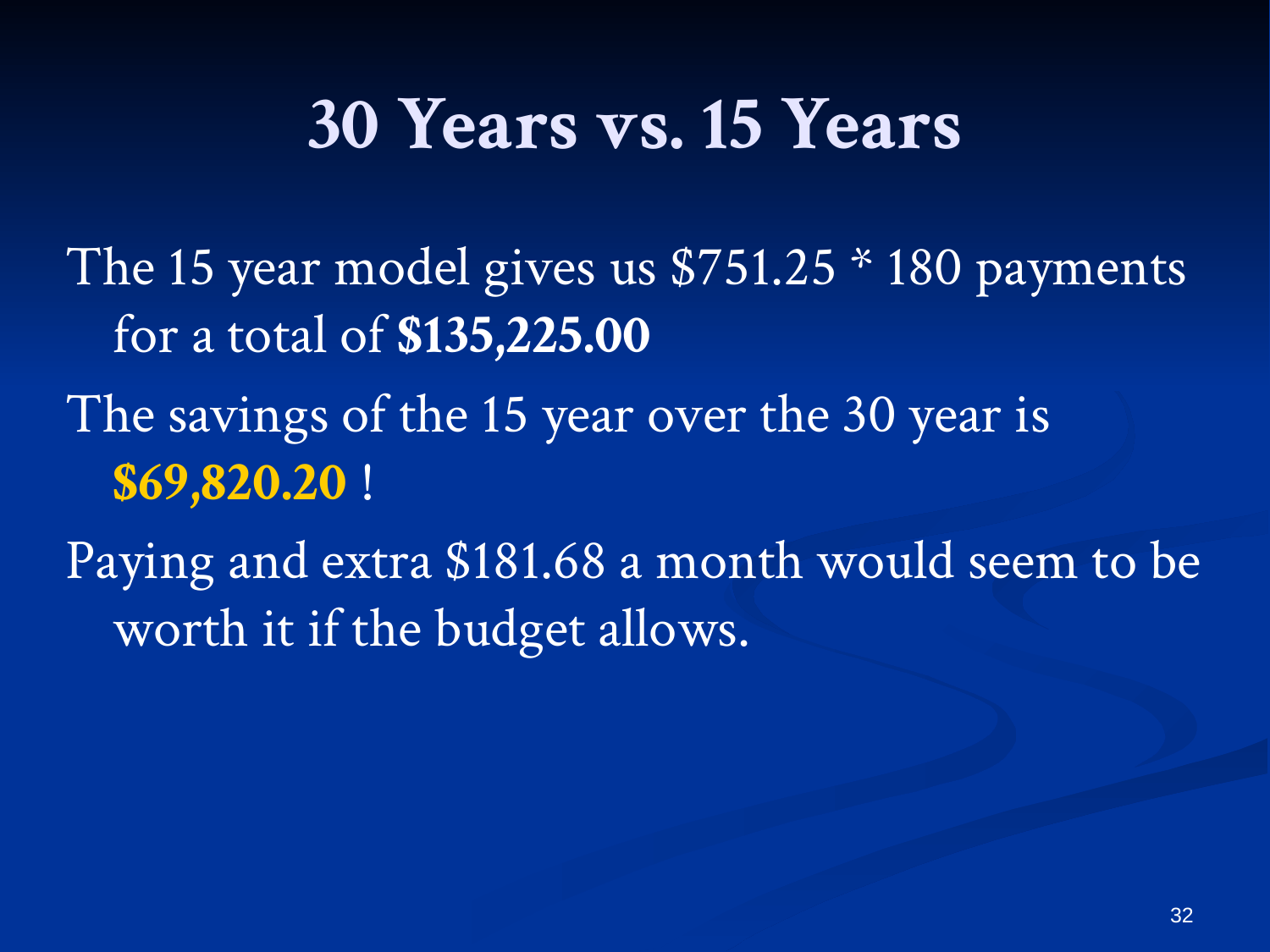

# 30 Years vs. 15 Years
The 15 year model gives us $751.25 * 180 payments for a total of $135,225.00
The savings of the 15 year over the 30 year is $69,820.20 !
Paying and extra $181.68 a month would seem to be worth it if the budget allows.

32